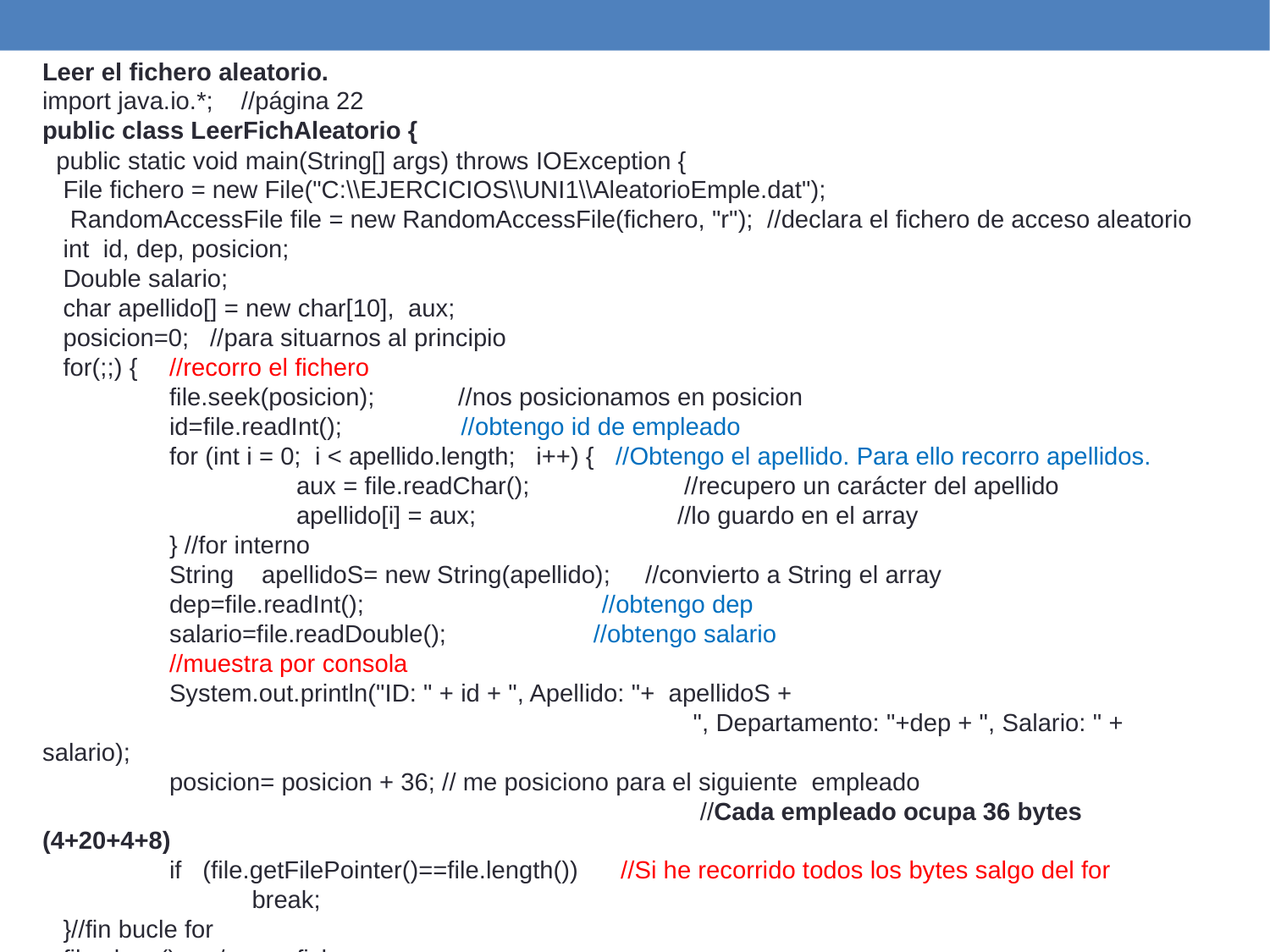

Leer el fichero aleatorio.
import java.io.*;    //página 22
public class LeerFichAleatorio {
  public static void main(String[] args) throws IOException {
   File fichero = new File("C:\\EJERCICIOS\\UNI1\\AleatorioEmple.dat");
    RandomAccessFile file = new RandomAccessFile(fichero, "r");  //declara el fichero de acceso aleatorio
   int  id, dep, posicion;
   Double salario;
   char apellido[] = new char[10],  aux;
   posicion=0;   //para situarnos al principio
   for(;;) {  	//recorro el fichero
	file.seek(posicion);            //nos posicionamos en posicion
	id=file.readInt();                 //obtengo id de empleado
    	for (int i = 0;  i < apellido.length;   i++) {   //Obtengo el apellido. Para ello recorro apellidos.
                  		aux = file.readChar();       	 //recupero un carácter del apellido
                 		apellido[i] = aux;                	//lo guardo en el array
    	} //for interno
    	String    apellidoS= new String(apellido);     //convierto a String el array
	dep=file.readInt();                                  //obtengo dep
  	salario=file.readDouble();                     //obtengo salario
	//muestra por consola
	System.out.println("ID: " + id + ", Apellido: "+  apellidoS +
	                                                                           ", Departamento: "+dep + ", Salario: " + salario);
	posicion= posicion + 36; // me posiciono para el siguiente  empleado
	                                                                            //Cada empleado ocupa 36 bytes (4+20+4+8)
    	if   (file.getFilePointer()==file.length())      //Si he recorrido todos los bytes salgo del for
                              break;
   }//fin bucle for
   file.close();     /cerrar fichero
   }   }